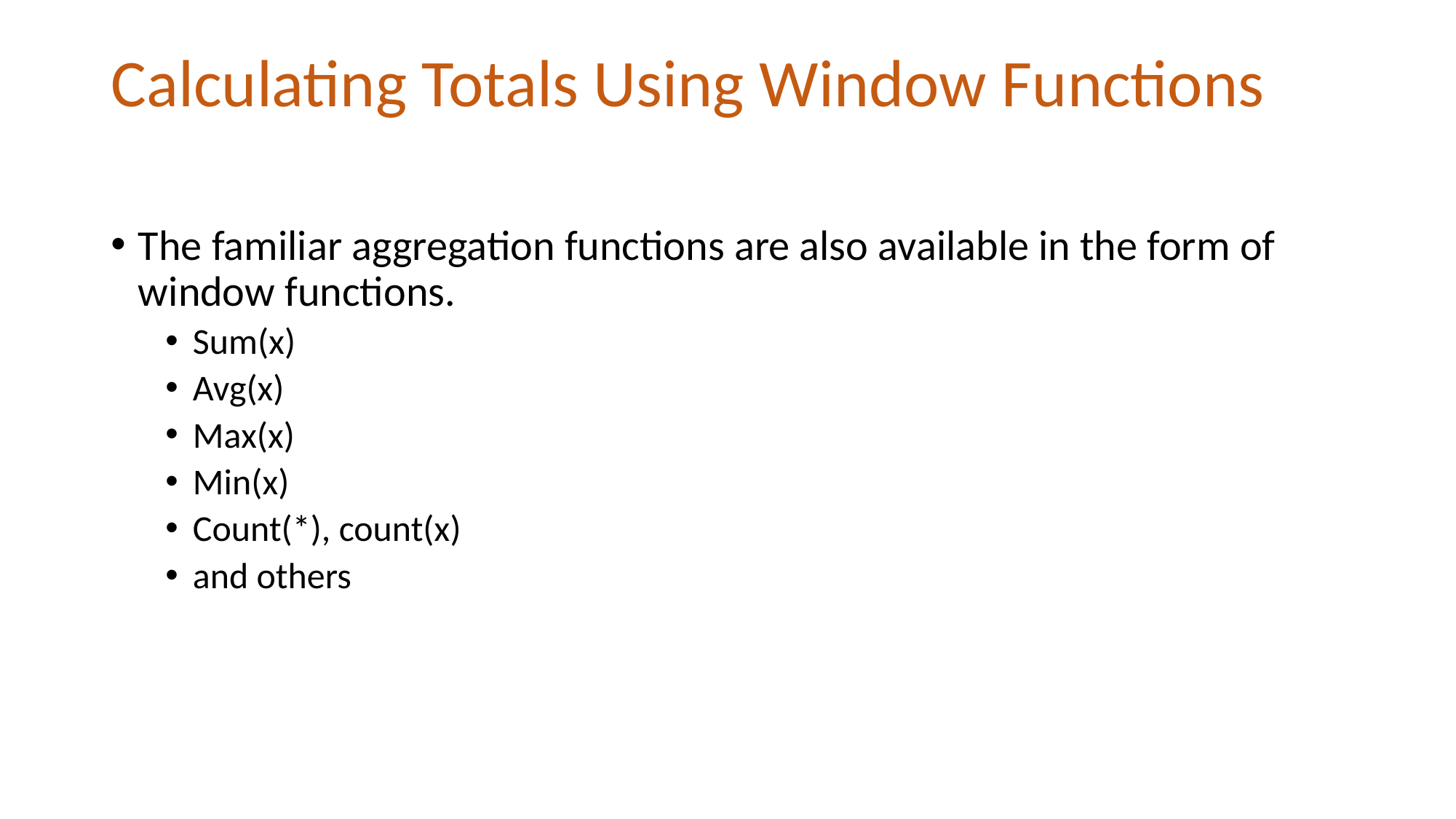

# Calculating Totals Using Window Functions
The familiar aggregation functions are also available in the form of window functions.
Sum(x)
Avg(x)
Max(x)
Min(x)
Count(*), count(x)
and others